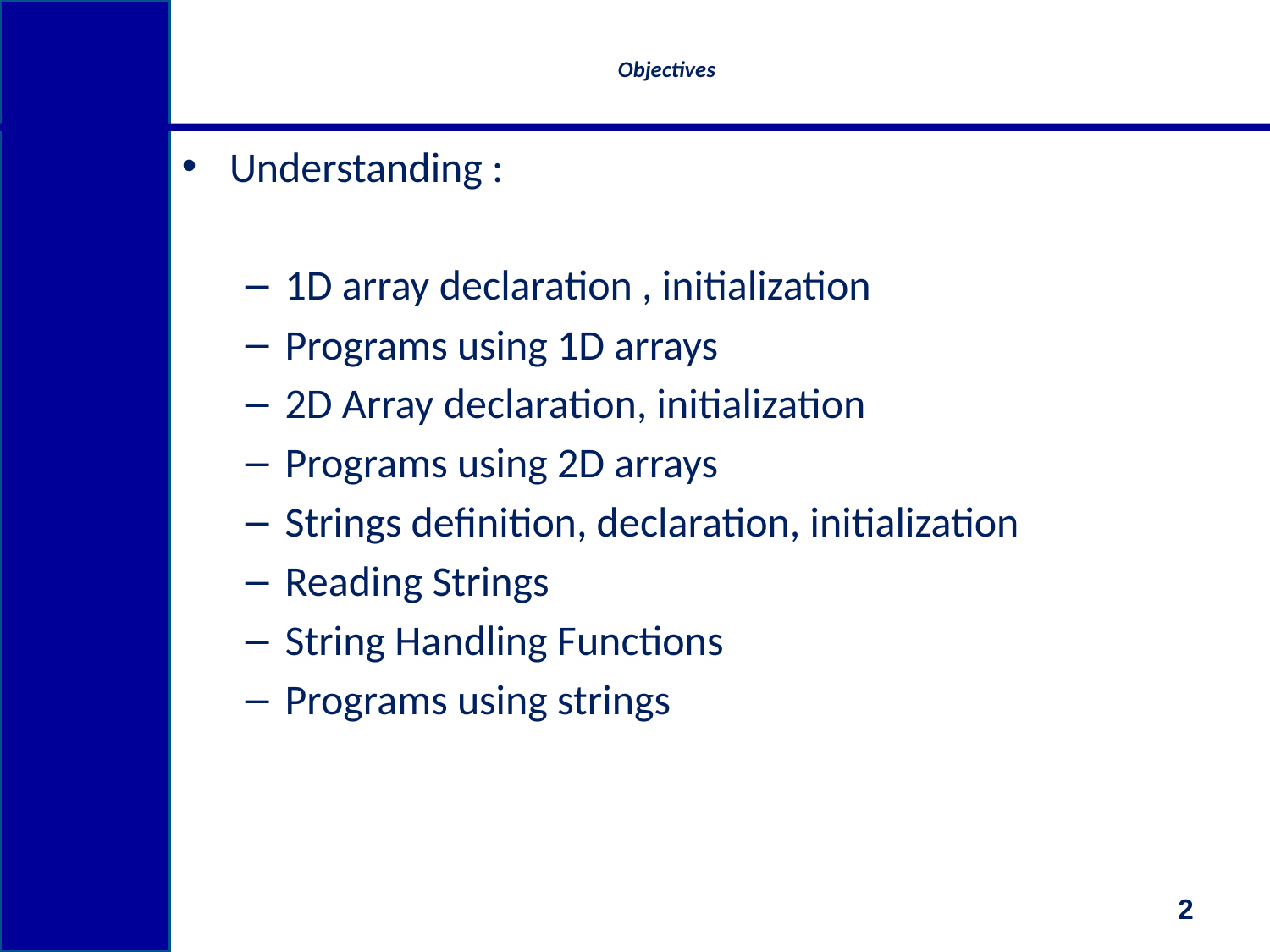

# Objectives
Understanding :

1D array declaration , initialization
Programs using 1D arrays
2D Array declaration, initialization
Programs using 2D arrays
Strings definition, declaration, initialization
Reading Strings
String Handling Functions
Programs using strings

2